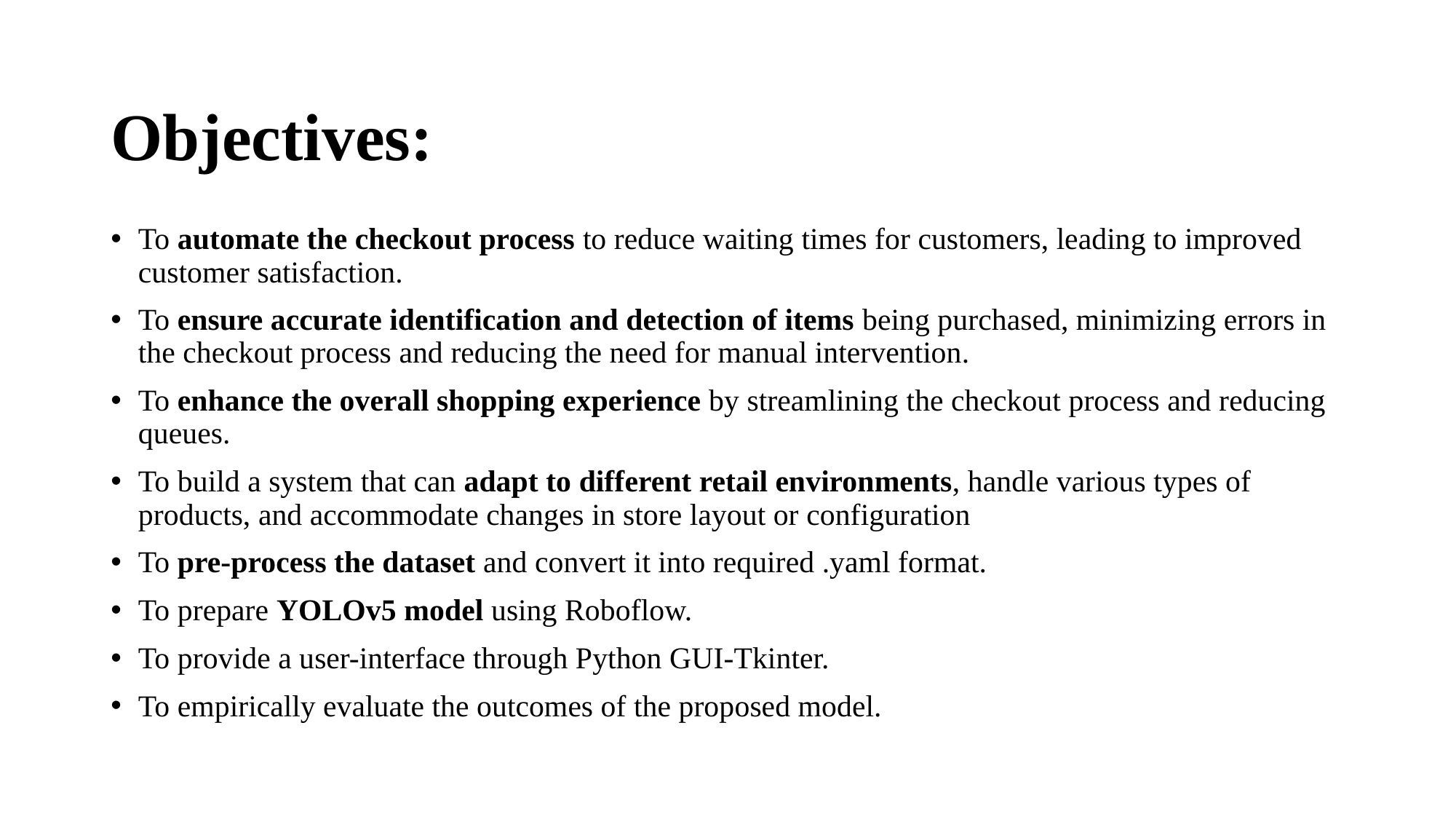

# Objectives:
To automate the checkout process to reduce waiting times for customers, leading to improved customer satisfaction.
To ensure accurate identification and detection of items being purchased, minimizing errors in the checkout process and reducing the need for manual intervention.
To enhance the overall shopping experience by streamlining the checkout process and reducing queues.
To build a system that can adapt to different retail environments, handle various types of products, and accommodate changes in store layout or configuration
To pre-process the dataset and convert it into required .yaml format.
To prepare YOLOv5 model using Roboflow.
To provide a user-interface through Python GUI-Tkinter.
To empirically evaluate the outcomes of the proposed model.